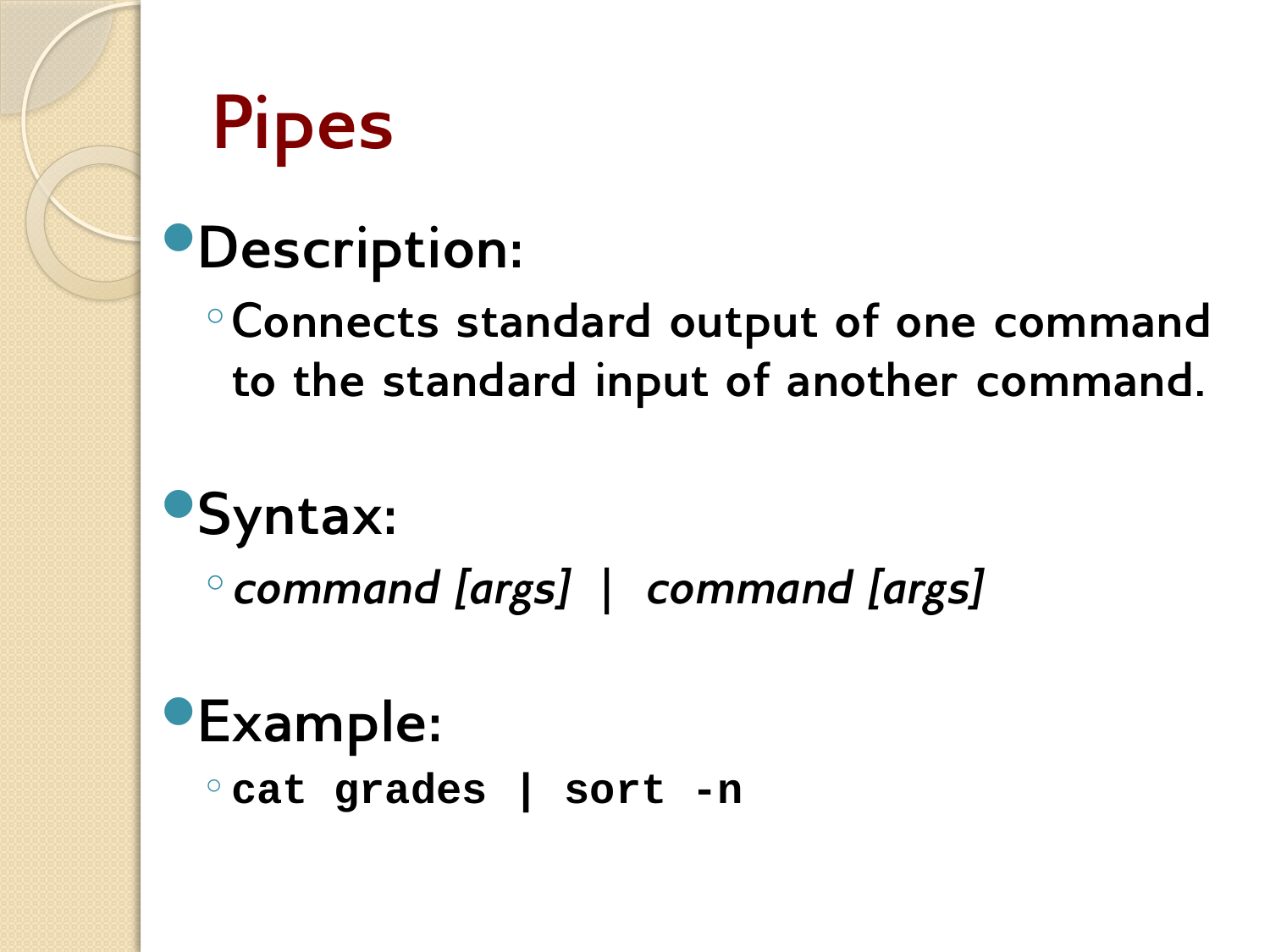

# Pipes
Description:
Connects standard output of one command to the standard input of another command.
Syntax:
command [args]  |  command [args]
Example:
cat grades | sort -n